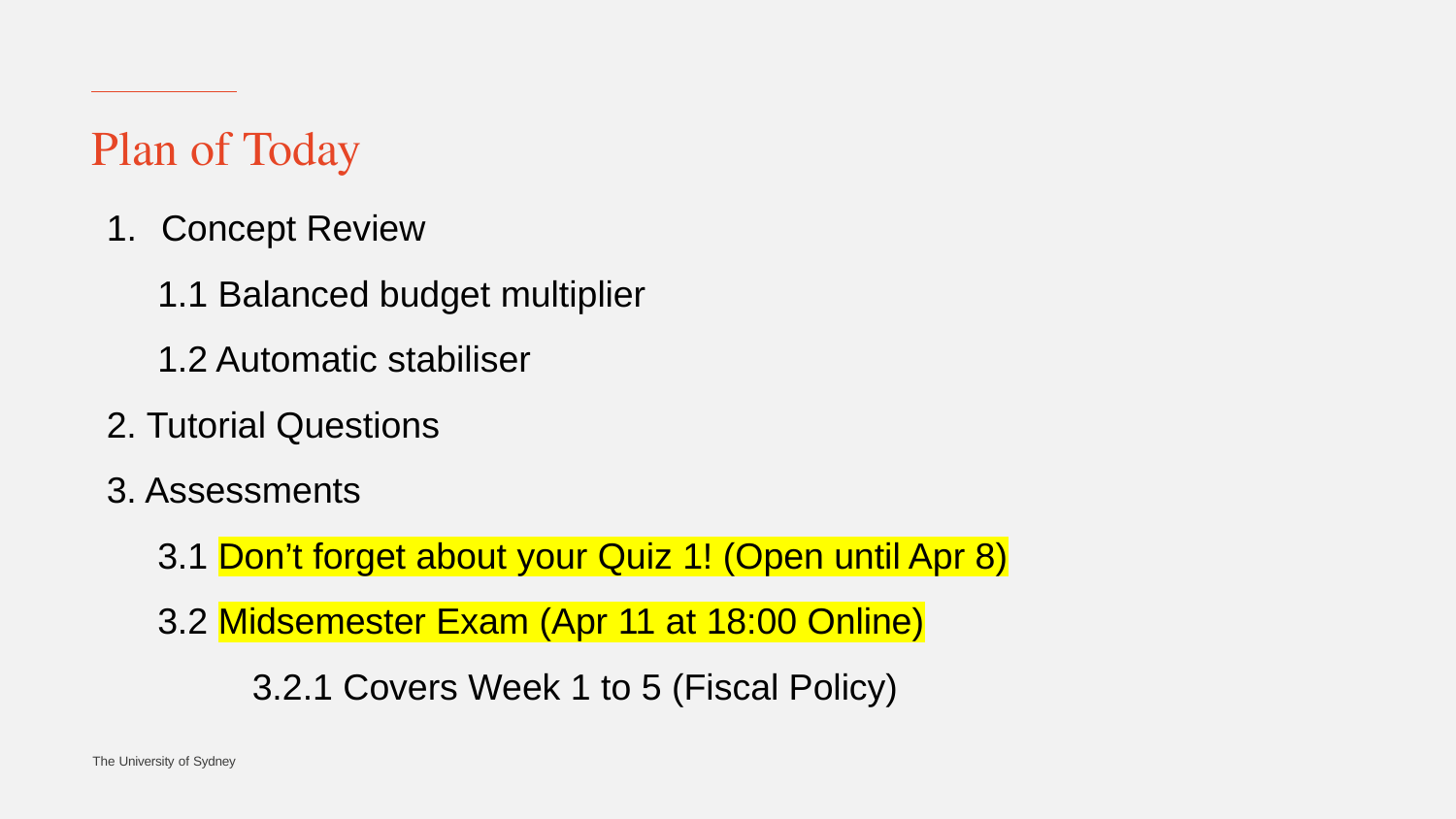

# Plan of Today
Concept Review
     1.1 Balanced budget multiplier
     1.2 Automatic stabiliser
2. Tutorial Questions
3. Assessments
     3.1 Don’t forget about your Quiz 1! (Open until Apr 8)
     3.2 Midsemester Exam (Apr 11 at 18:00 Online)
	3.2.1 Covers Week 1 to 5 (Fiscal Policy)